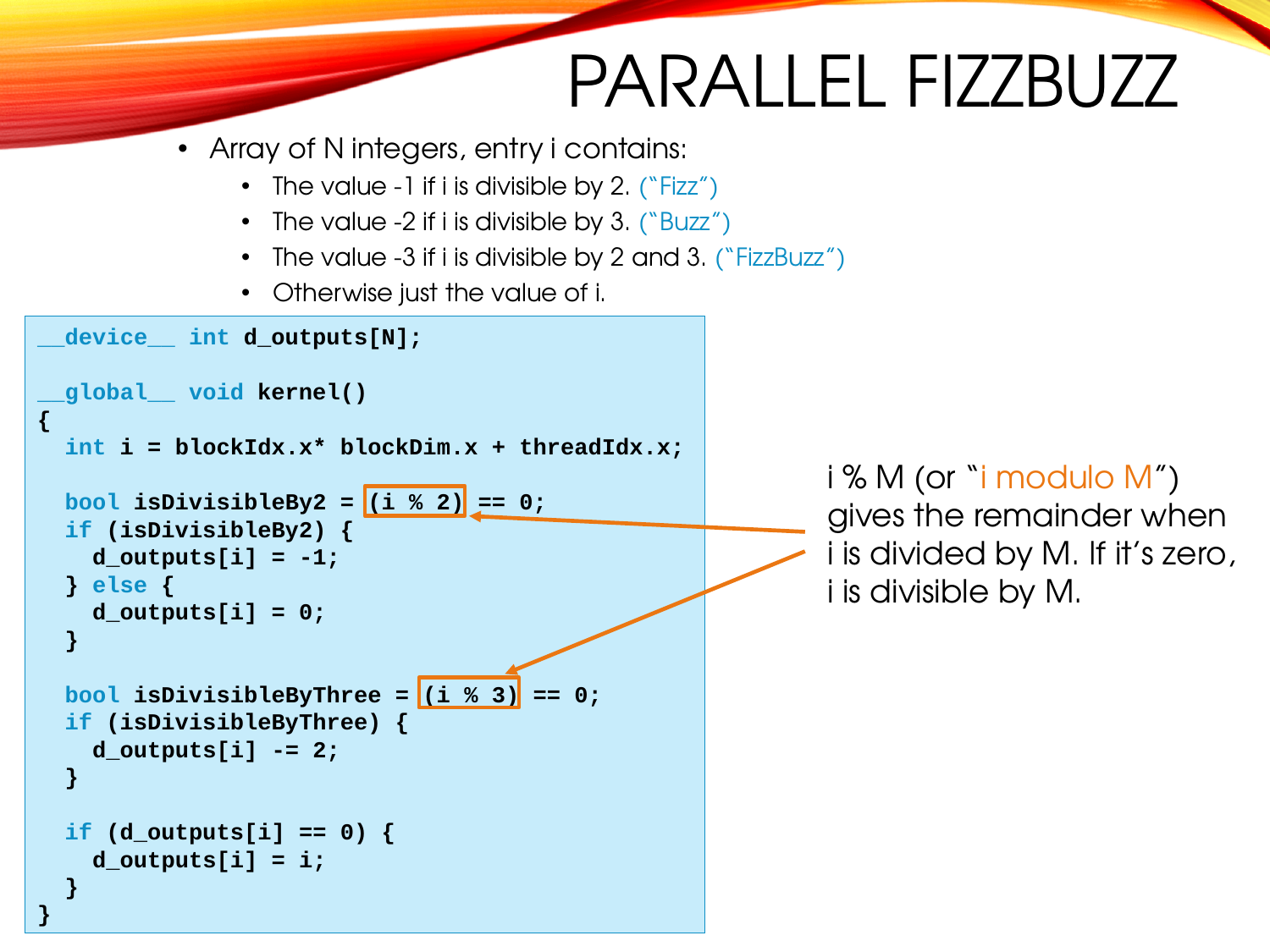

# Parallel fizzbuzz
Array of N integers, entry i contains:
The value -1 if i is divisible by 2. (“Fizz”)
The value -2 if i is divisible by 3. (“Buzz”)
The value -3 if i is divisible by 2 and 3. (“FizzBuzz”)
Otherwise just the value of i.

__device__ int d_outputs[N];

__global__ void kernel()
{
  int i = blockIdx.x* blockDim.x + threadIdx.x;

  bool isDivisibleBy2 = (i % 2) == 0;
  if (isDivisibleBy2) {
    d_outputs[i] = -1;
  } else {
    d_outputs[i] = 0;
  }

  bool isDivisibleByThree = (i % 3) == 0;
  if (isDivisibleByThree) {
    d_outputs[i] -= 2;
  }

  if (d_outputs[i] == 0) {
    d_outputs[i] = i;
  }
}
i % M (or “i modulo M”) gives the remainder when i is divided by M. If it’s zero, i is divisible by M.